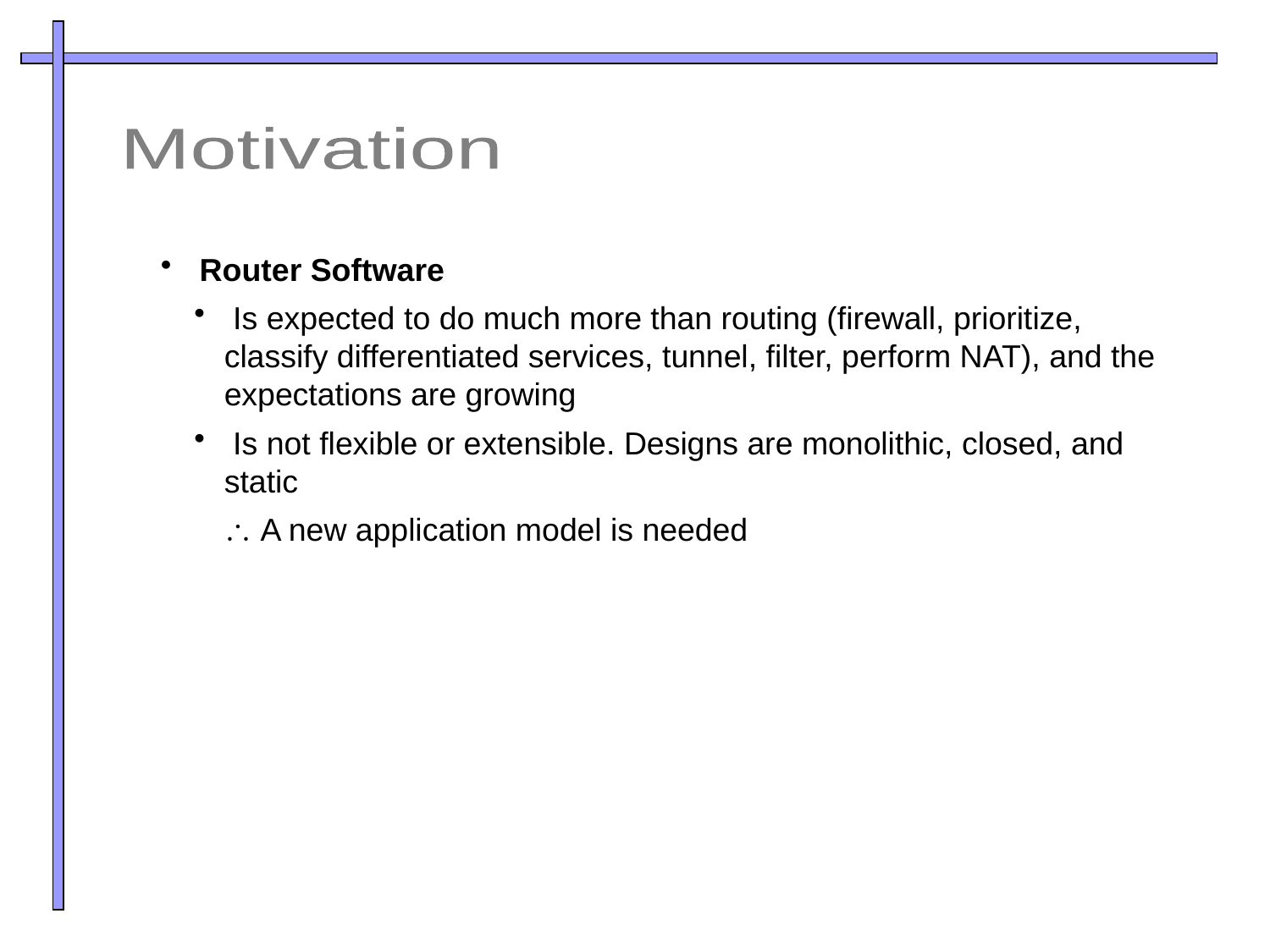

Motivation
 Router Software
 Is expected to do much more than routing (firewall, prioritize, classify differentiated services, tunnel, filter, perform NAT), and the expectations are growing
 Is not flexible or extensible. Designs are monolithic, closed, and static
∴ A new application model is needed